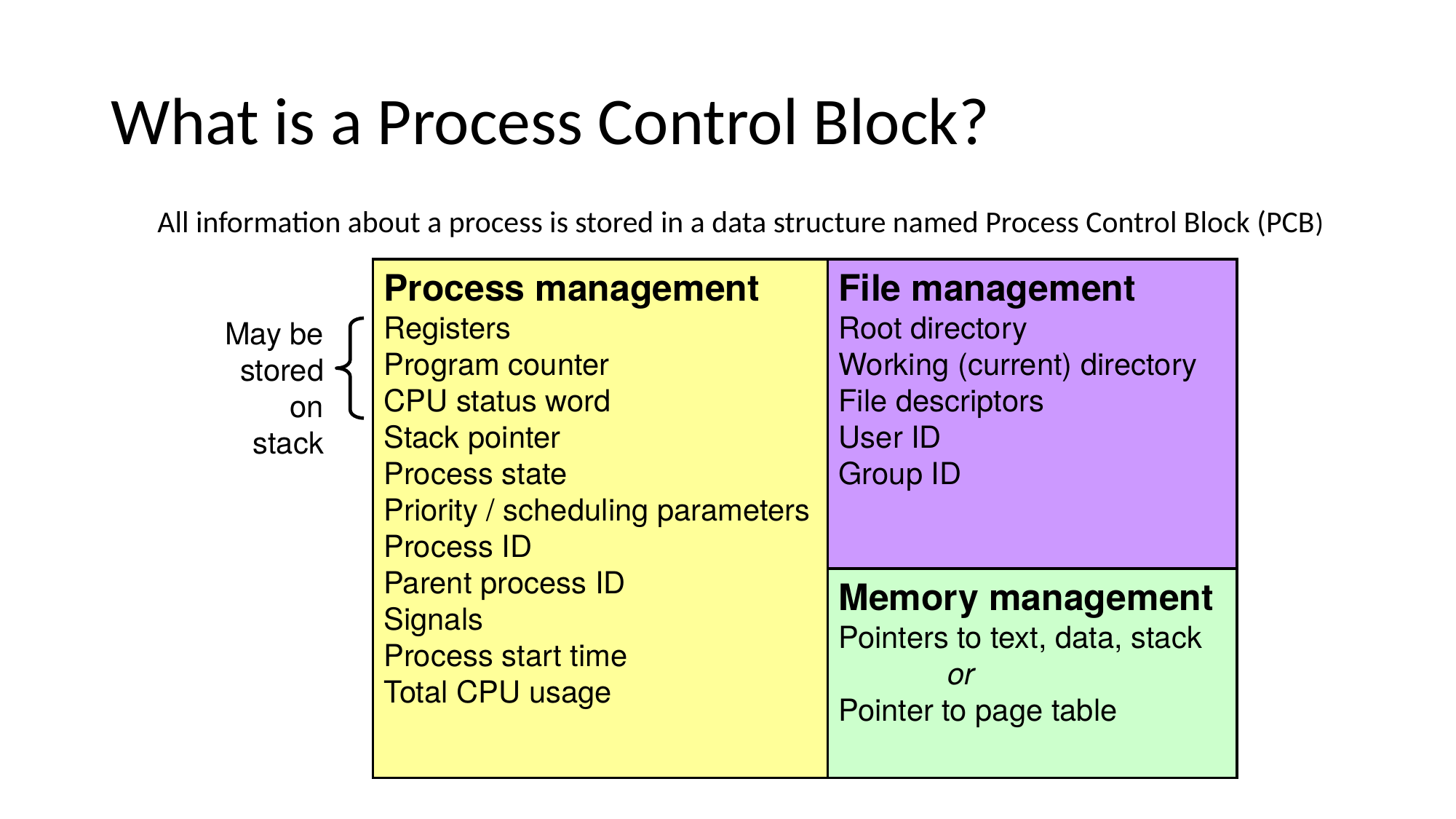

# What is a Process Control Block?
All information about a process is stored in a data structure named Process Control Block (PCB)
Process management
Registers
Program counter
CPU status word
Stack pointer
Process state
Priority / scheduling parameters
Process ID
Parent process ID
Signals
Process start time
Total CPU usage
File management
Root directory
Working (current) directory
File descriptors
User ID
Group ID
May be
stored
on stack

Memory management
Pointers to text, data, stack
	or
Pointer to page table